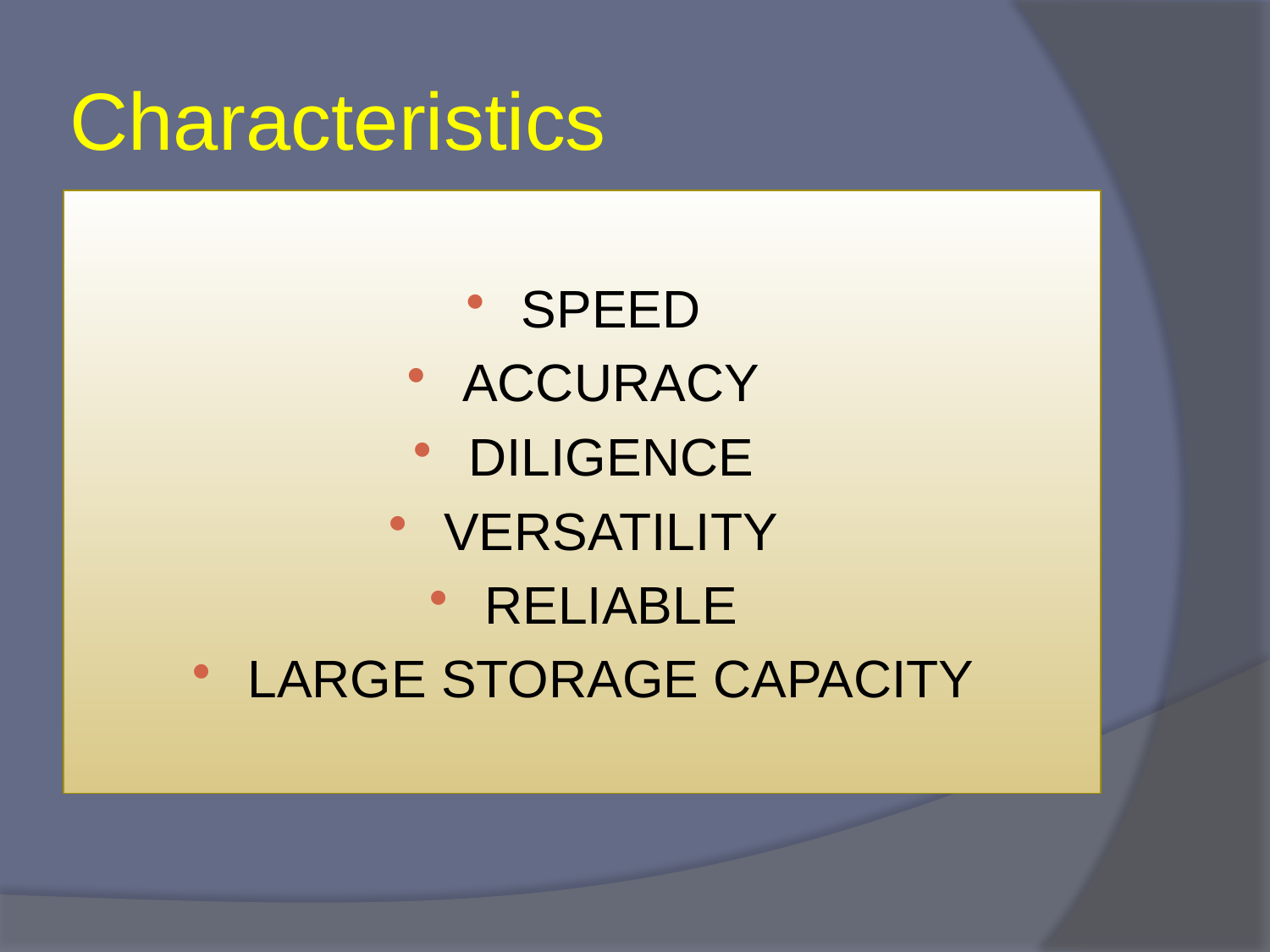

# Characteristics
SPEED
ACCURACY
DILIGENCE
VERSATILITY
RELIABLE
LARGE STORAGE CAPACITY